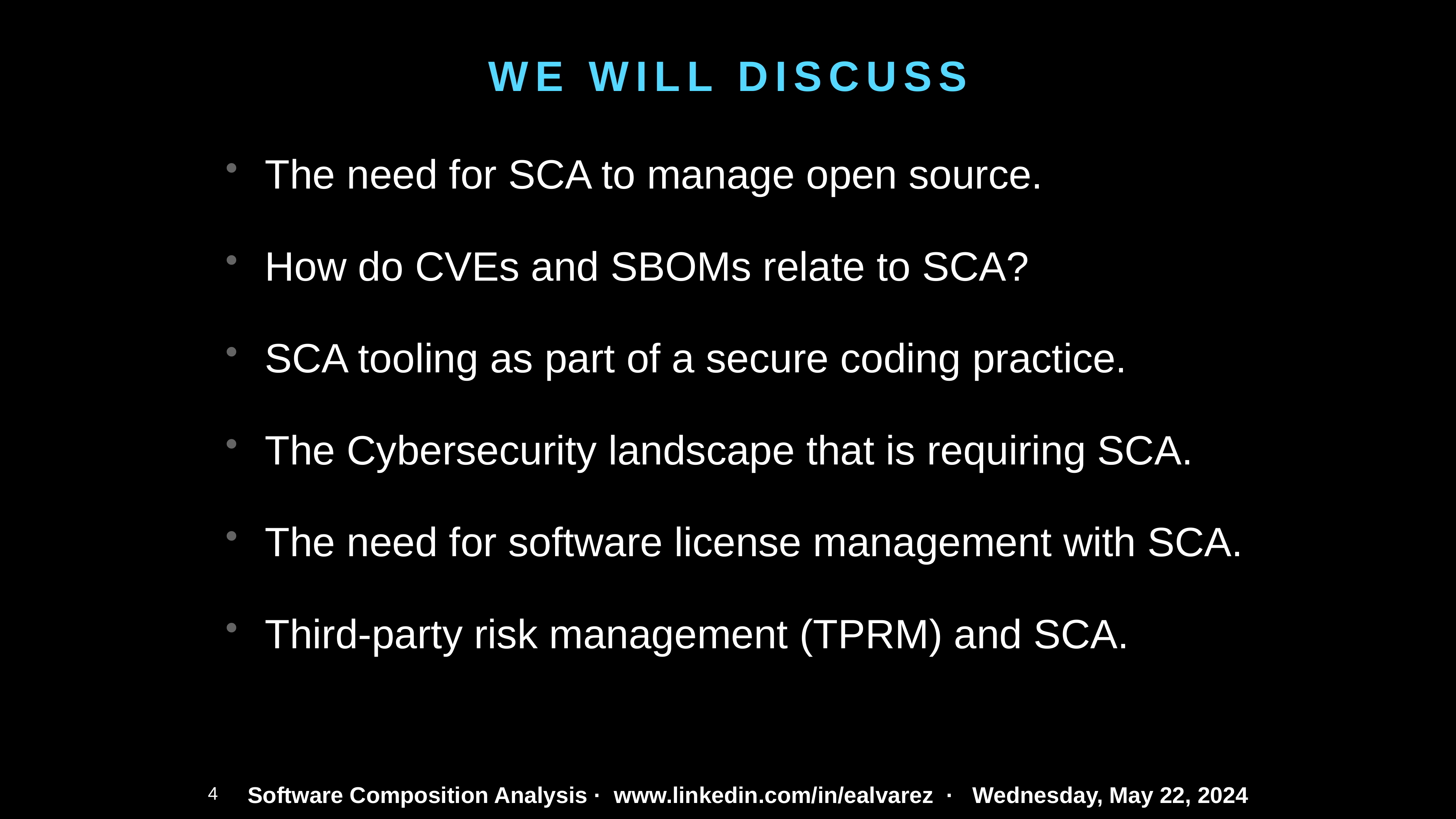

# We Will DISCUSS
The need for SCA to manage open source.
How do CVEs and SBOMs relate to SCA?
SCA tooling as part of a secure coding practice.
The Cybersecurity landscape that is requiring SCA.
The need for software license management with SCA.
Third-party risk management (TPRM) and SCA.
Software Composition Analysis ·  www.linkedin.com/in/ealvarez  ·   Wednesday, May 22, 2024
4